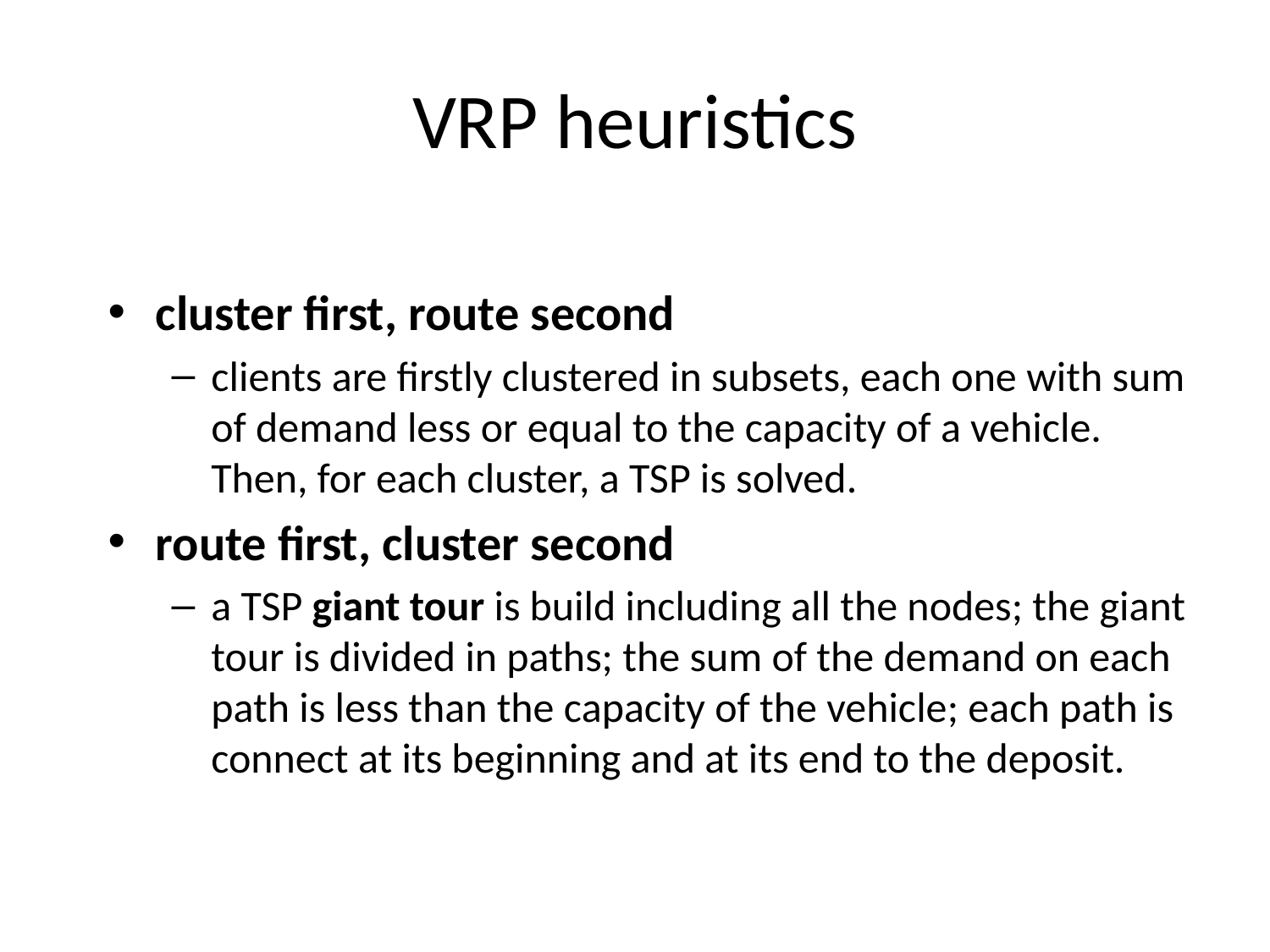

# VRP heuristics
cluster first, route second
clients are firstly clustered in subsets, each one with sum of demand less or equal to the capacity of a vehicle. Then, for each cluster, a TSP is solved.
route first, cluster second
a TSP giant tour is build including all the nodes; the giant tour is divided in paths; the sum of the demand on each path is less than the capacity of the vehicle; each path is connect at its beginning and at its end to the deposit.